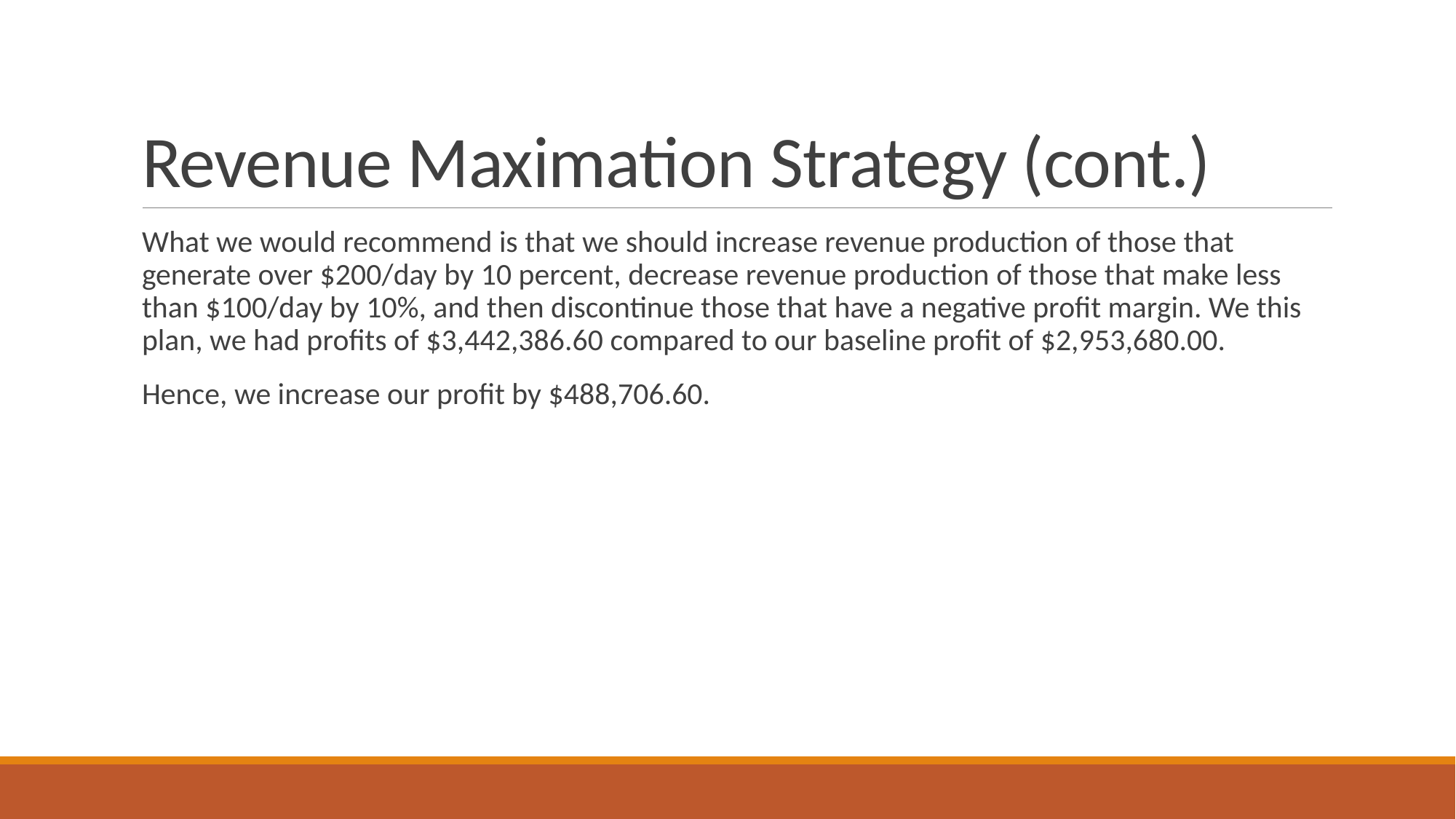

# Revenue Maximation Strategy (cont.)
What we would recommend is that we should increase revenue production of those that generate over $200/day by 10 percent, decrease revenue production of those that make less than $100/day by 10%, and then discontinue those that have a negative profit margin. We this plan, we had profits of $3,442,386.60 compared to our baseline profit of $2,953,680.00.
Hence, we increase our profit by $488,706.60.